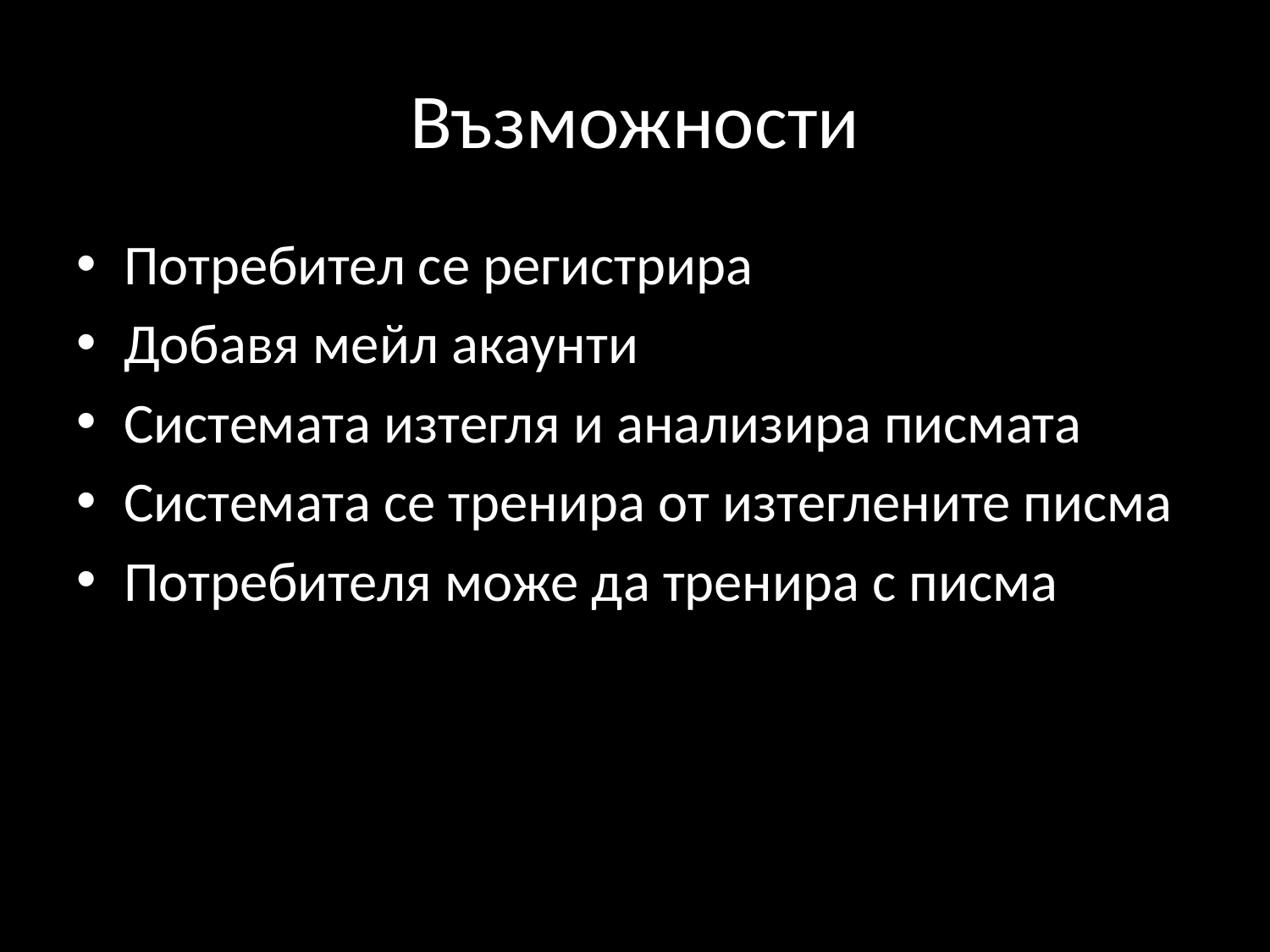

# Възможности
Потребител се регистрира
Добавя мейл акаунти
Системата изтегля и анализира писмата
Системата се тренира от изтеглените писма
Потребителя може да тренира с писма